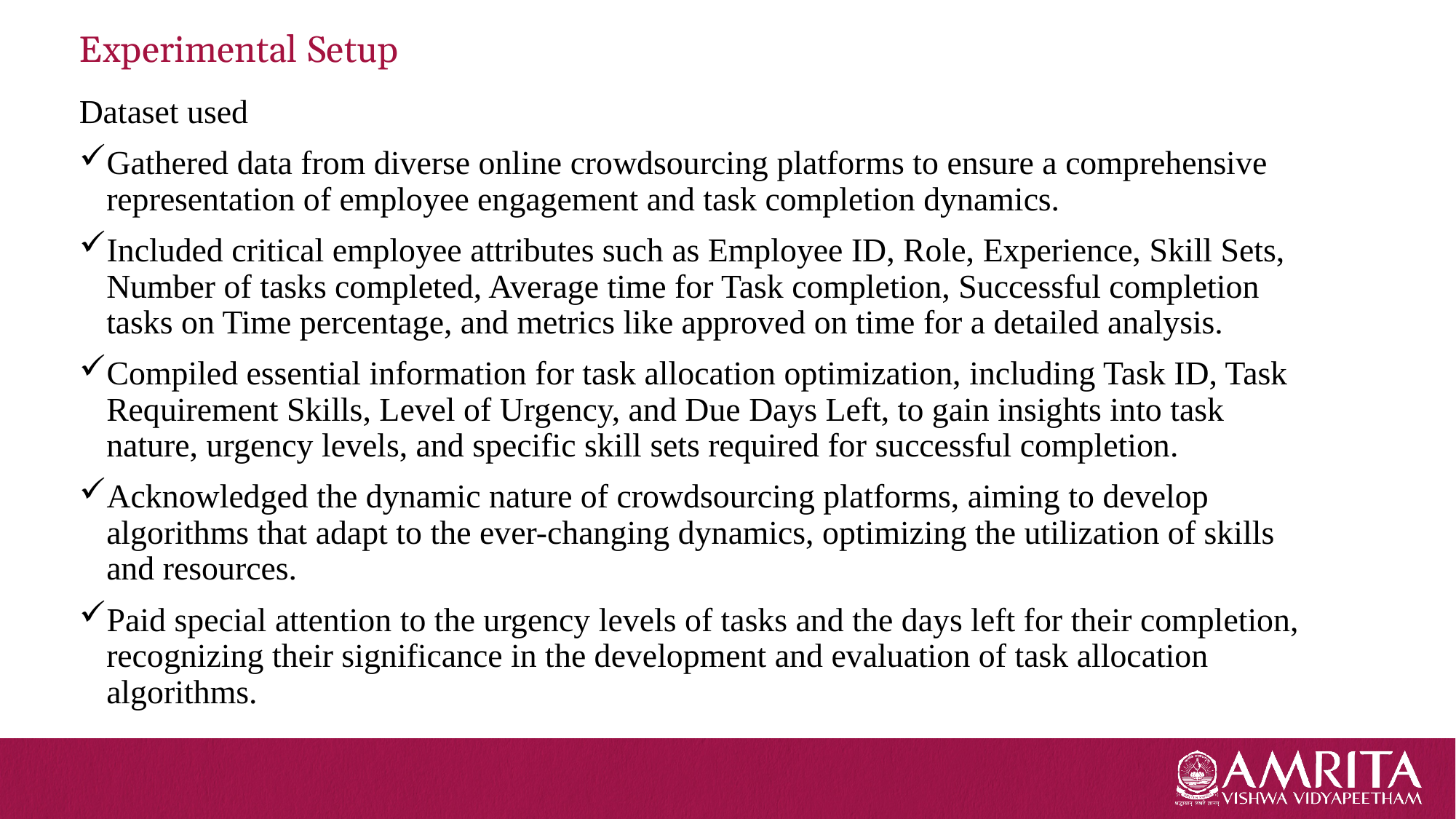

# Experimental Setup
Dataset used
Gathered data from diverse online crowdsourcing platforms to ensure a comprehensive representation of employee engagement and task completion dynamics.
Included critical employee attributes such as Employee ID, Role, Experience, Skill Sets, Number of tasks completed, Average time for Task completion, Successful completion tasks on Time percentage, and metrics like approved on time for a detailed analysis.
Compiled essential information for task allocation optimization, including Task ID, Task Requirement Skills, Level of Urgency, and Due Days Left, to gain insights into task nature, urgency levels, and specific skill sets required for successful completion.
Acknowledged the dynamic nature of crowdsourcing platforms, aiming to develop algorithms that adapt to the ever-changing dynamics, optimizing the utilization of skills and resources.
Paid special attention to the urgency levels of tasks and the days left for their completion, recognizing their significance in the development and evaluation of task allocation algorithms.